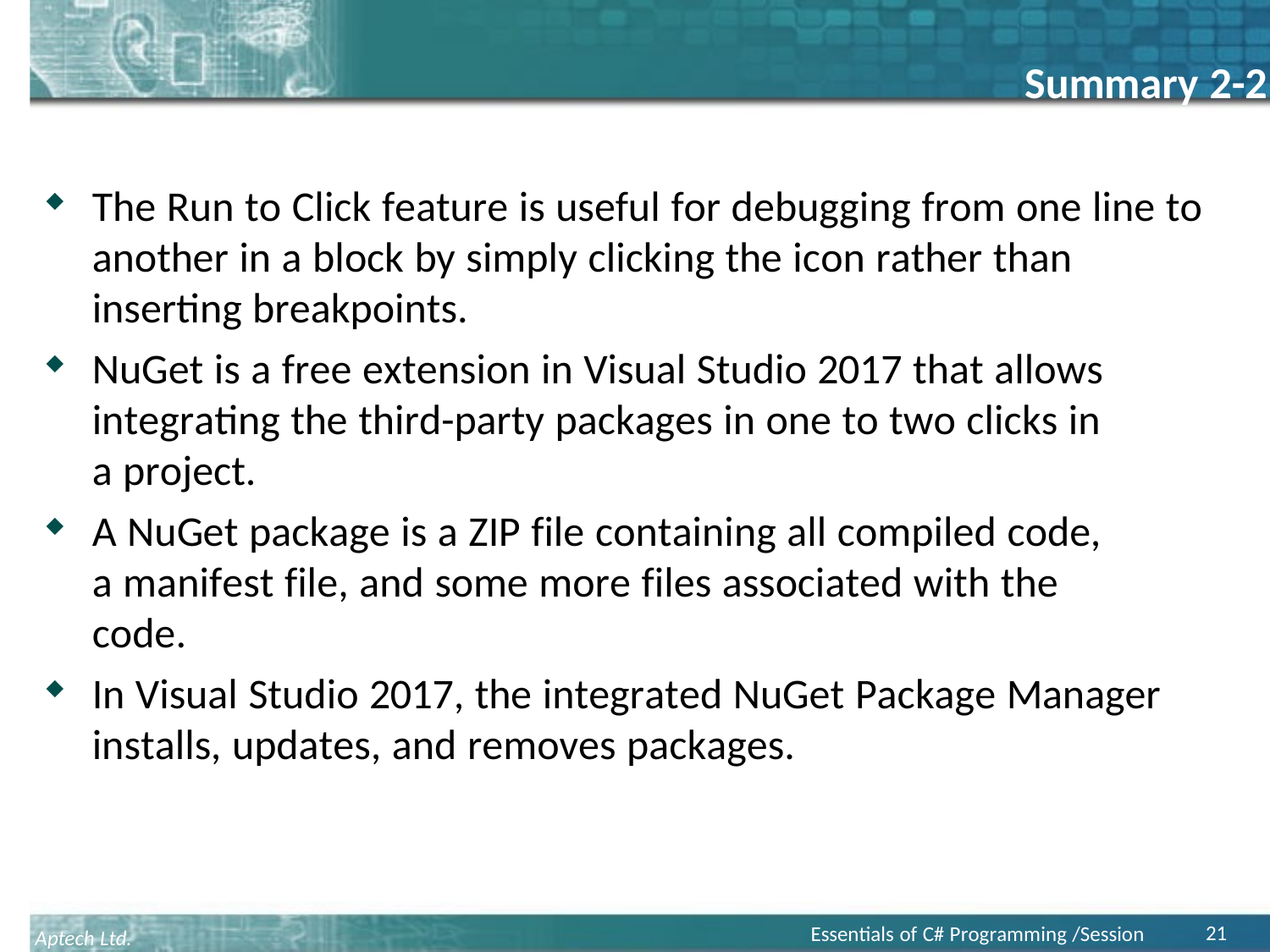

# Summary 2-2
The Run to Click feature is useful for debugging from one line to another in a block by simply clicking the icon rather than inserting breakpoints.
NuGet is a free extension in Visual Studio 2017 that allows integrating the third-party packages in one to two clicks in a project.
A NuGet package is a ZIP file containing all compiled code, a manifest file, and some more files associated with the code.
In Visual Studio 2017, the integrated NuGet Package Manager installs, updates, and removes packages.
21
Essentials of C# Programming /Session 19
Aptech Ltd.